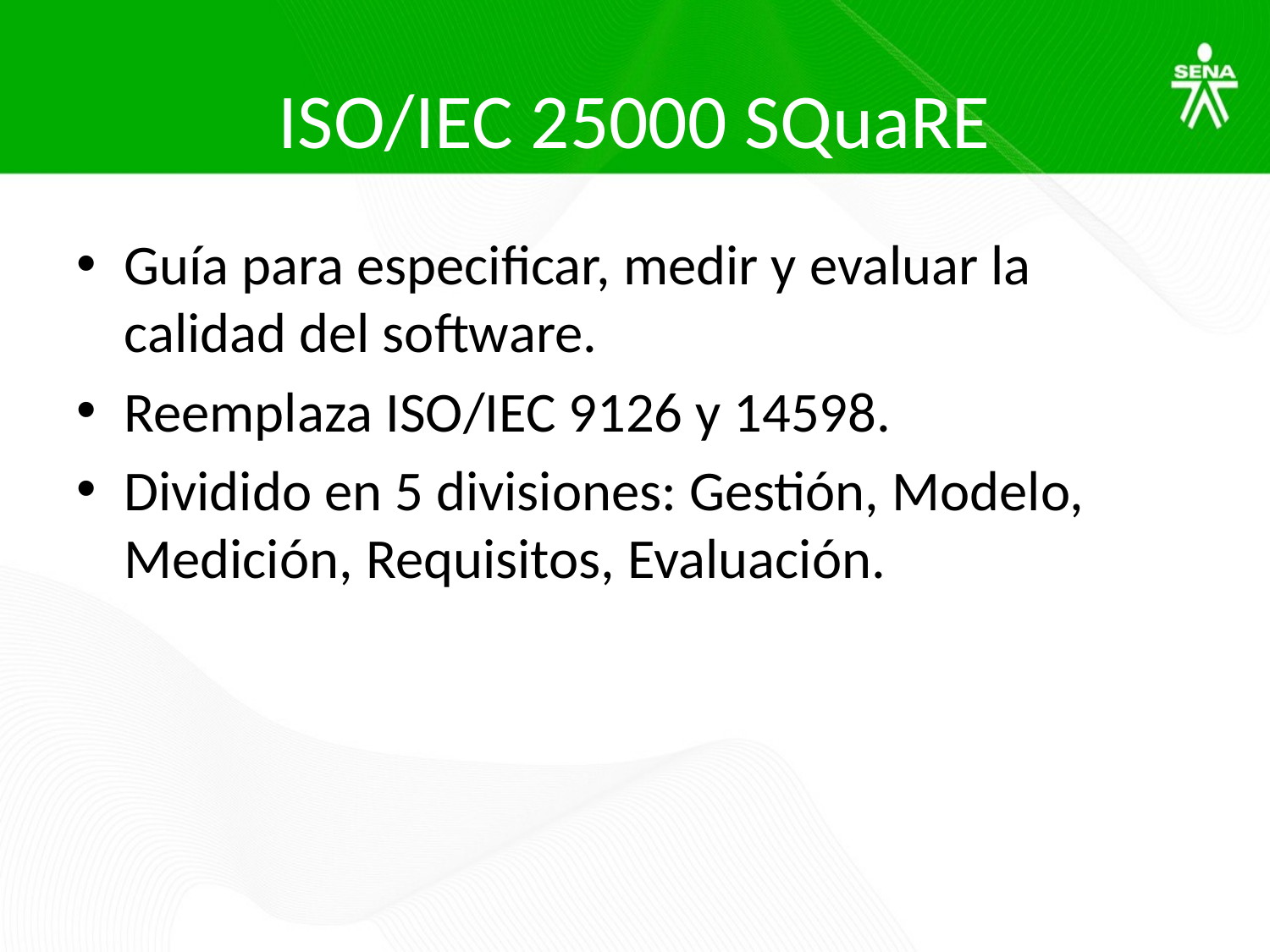

# ISO/IEC 25000 SQuaRE
Guía para especificar, medir y evaluar la calidad del software.
Reemplaza ISO/IEC 9126 y 14598.
Dividido en 5 divisiones: Gestión, Modelo, Medición, Requisitos, Evaluación.